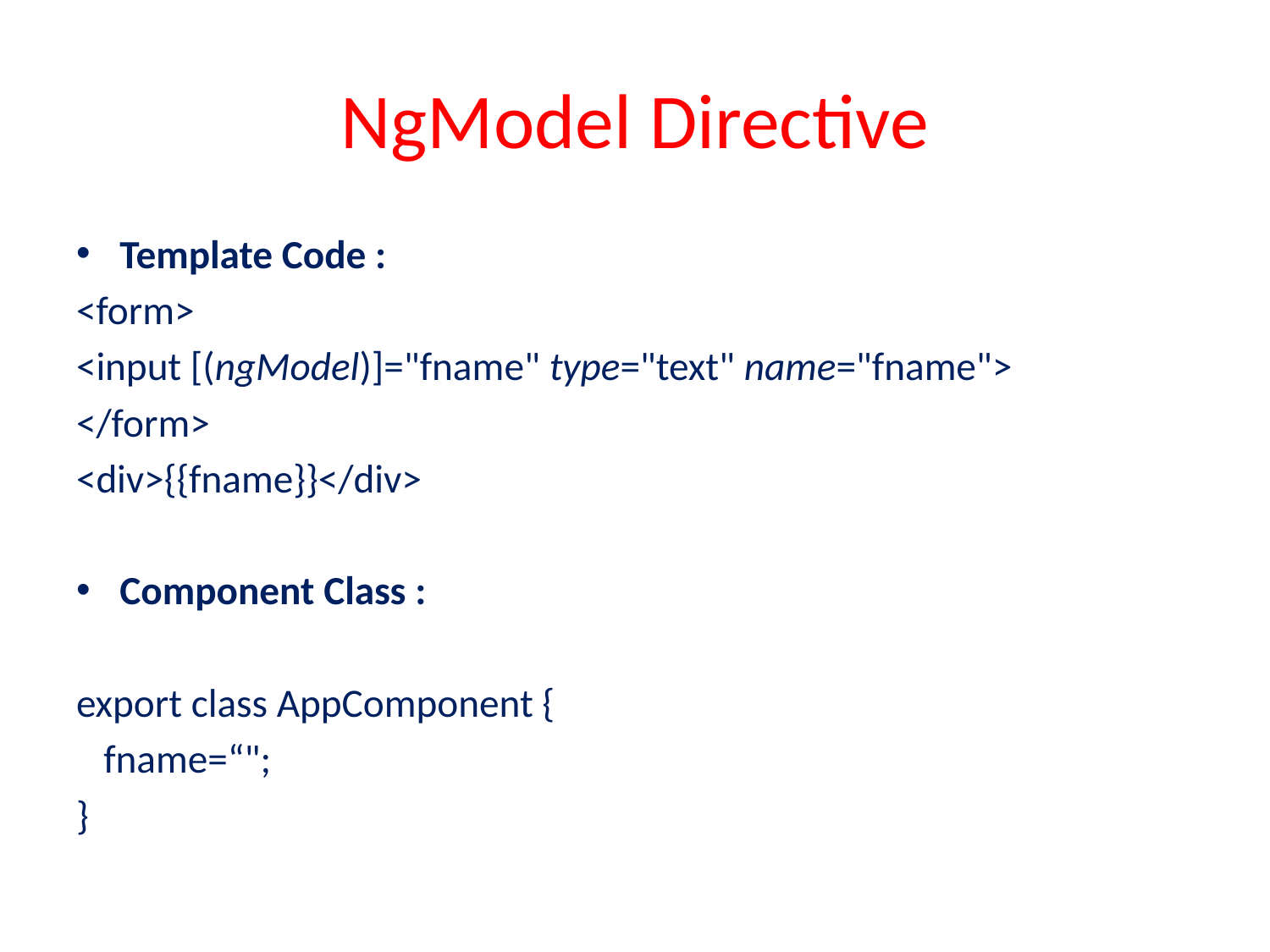

# NgModel Directive
Template Code :
<form>
<input [(ngModel)]="fname" type="text" name="fname">
</form>
<div>{{fname}}</div>

Component Class :

export class AppComponent {
   fname=“";
}